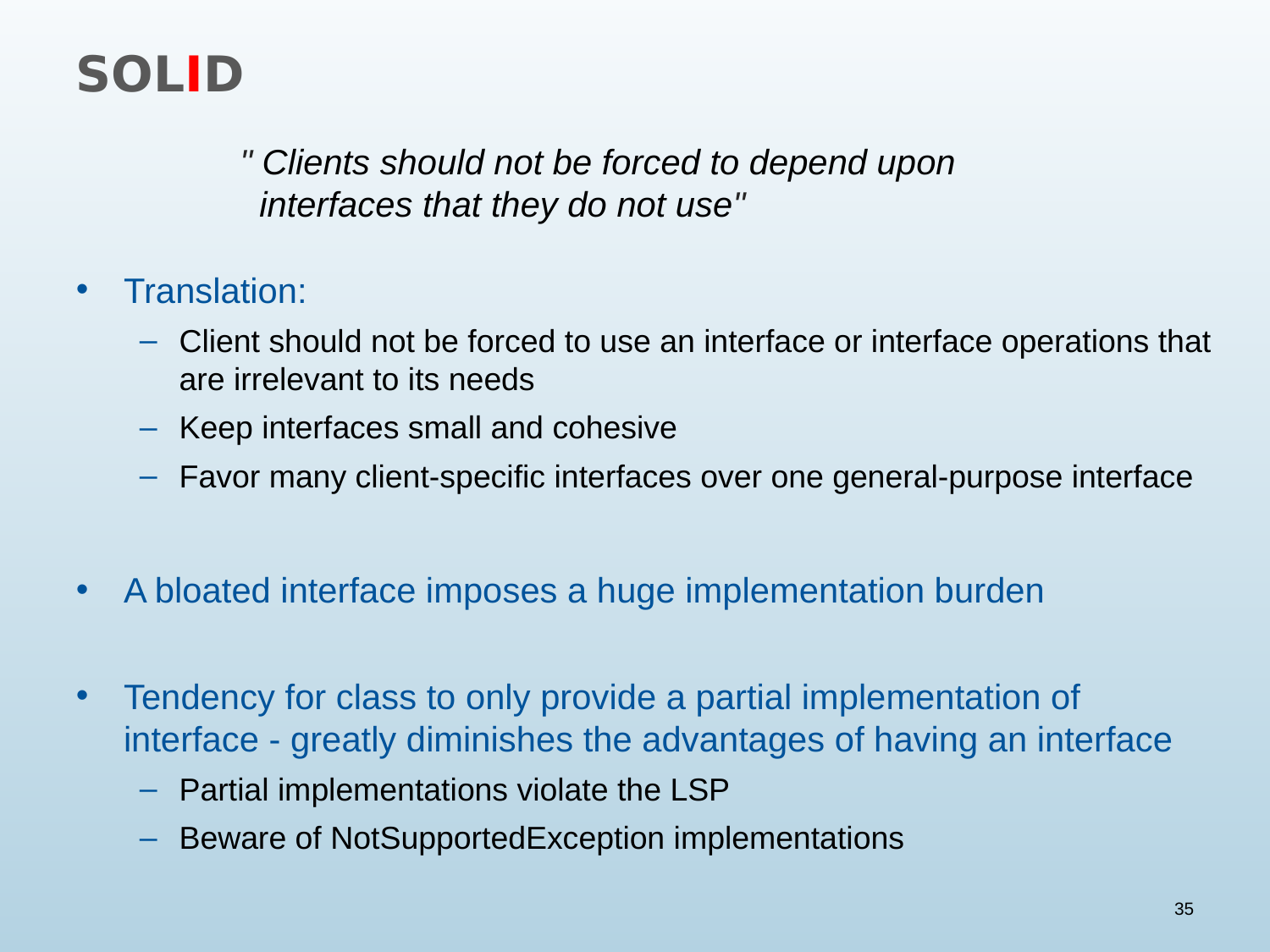

# SOLID
" Clients should not be forced to depend upon
  interfaces that they do not use"
Translation:
Client should not be forced to use an interface or interface operations that are irrelevant to its needs
Keep interfaces small and cohesive
Favor many client-specific interfaces over one general-purpose interface

A bloated interface imposes a huge implementation burden

Tendency for class to only provide a partial implementation of interface - greatly diminishes the advantages of having an interface
Partial implementations violate the LSP
Beware of NotSupportedException implementations